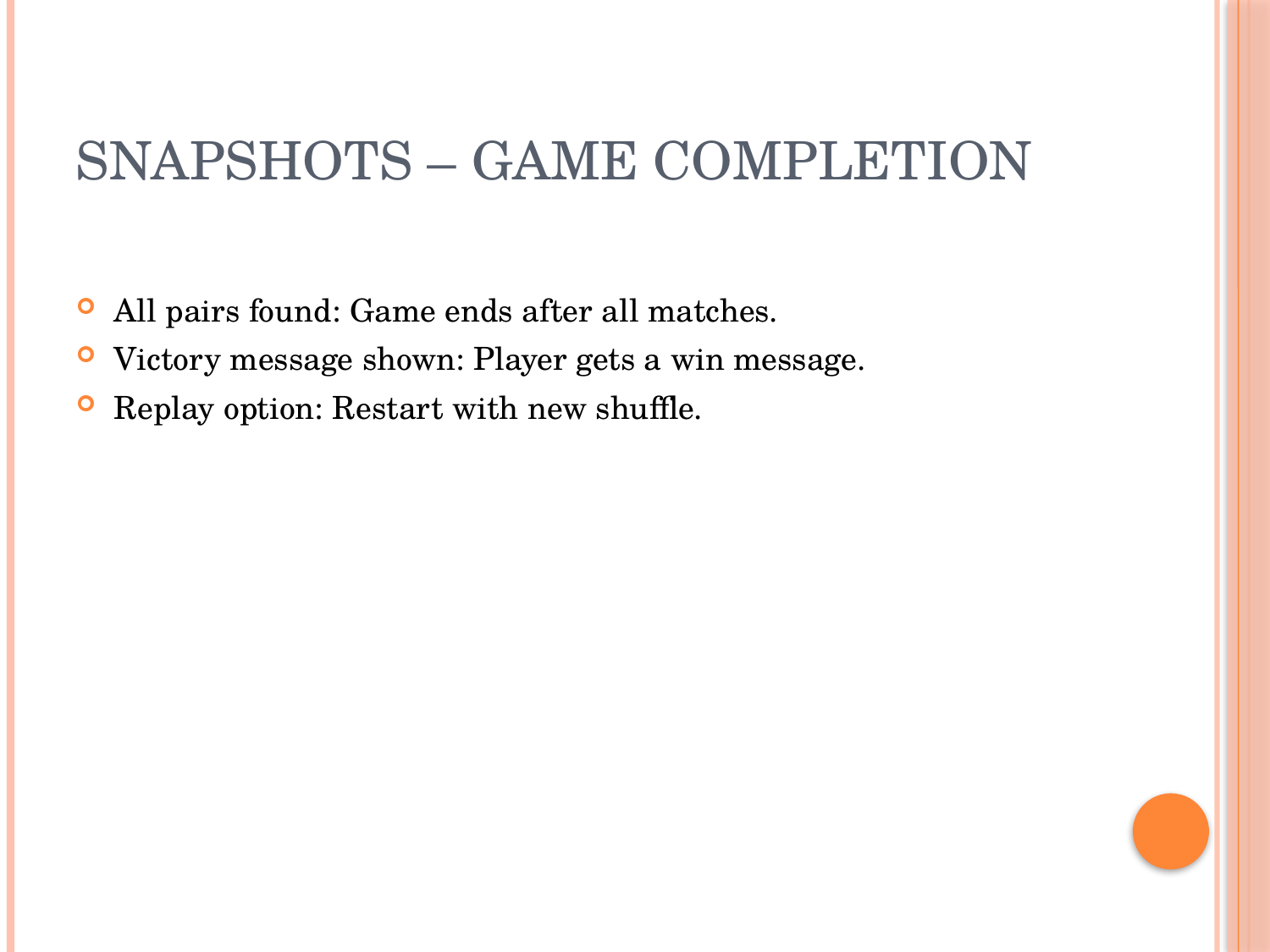

# Snapshots – Game Completion

All pairs found: Game ends after all matches.
Victory message shown: Player gets a win message.
Replay option: Restart with new shuffle.